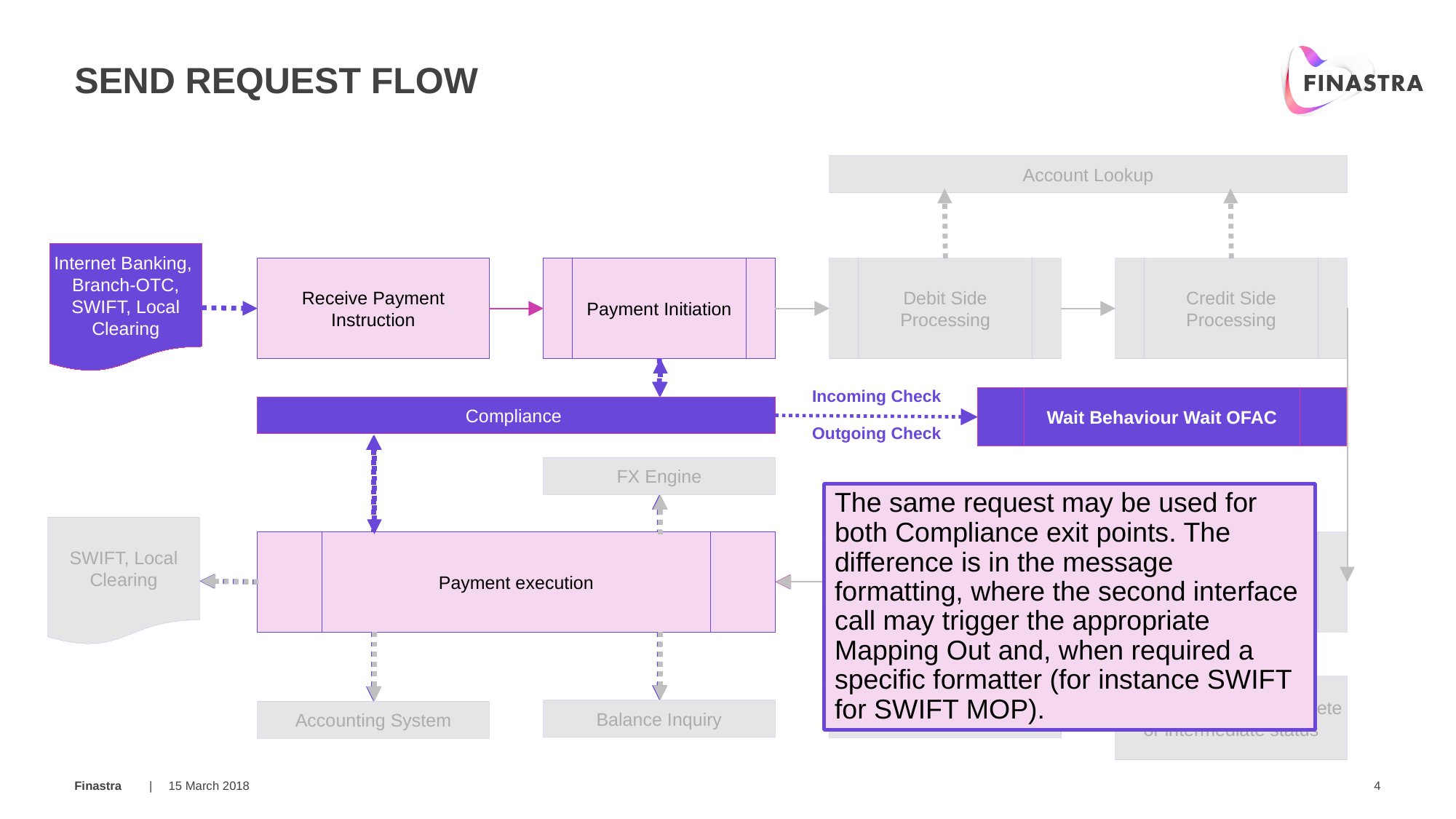

# SEND REQUEST flow
Account Lookup
Internet Banking,  Branch-OTC, SWIFT, Local Clearing
Receive Payment Instruction
Payment Initiation
Debit Side Processing
Credit Side Processing
Incoming Check
Wait Behaviour Wait OFAC
Compliance
Outgoing Check
FX Engine
The same request may be used for both Compliance exit points. The difference is in the message formatting, where the second interface call may trigger the appropriate Mapping Out and, when required a specific formatter (for instance SWIFT for SWIFT MOP).
SWIFT, Local Clearing
Payment execution
Fees Processing
MOP Selection Value Date and Cut Offs
Available at every complete or intermediate status
Balance Inquiry
Advising System
Accounting System
15 March 2018
4